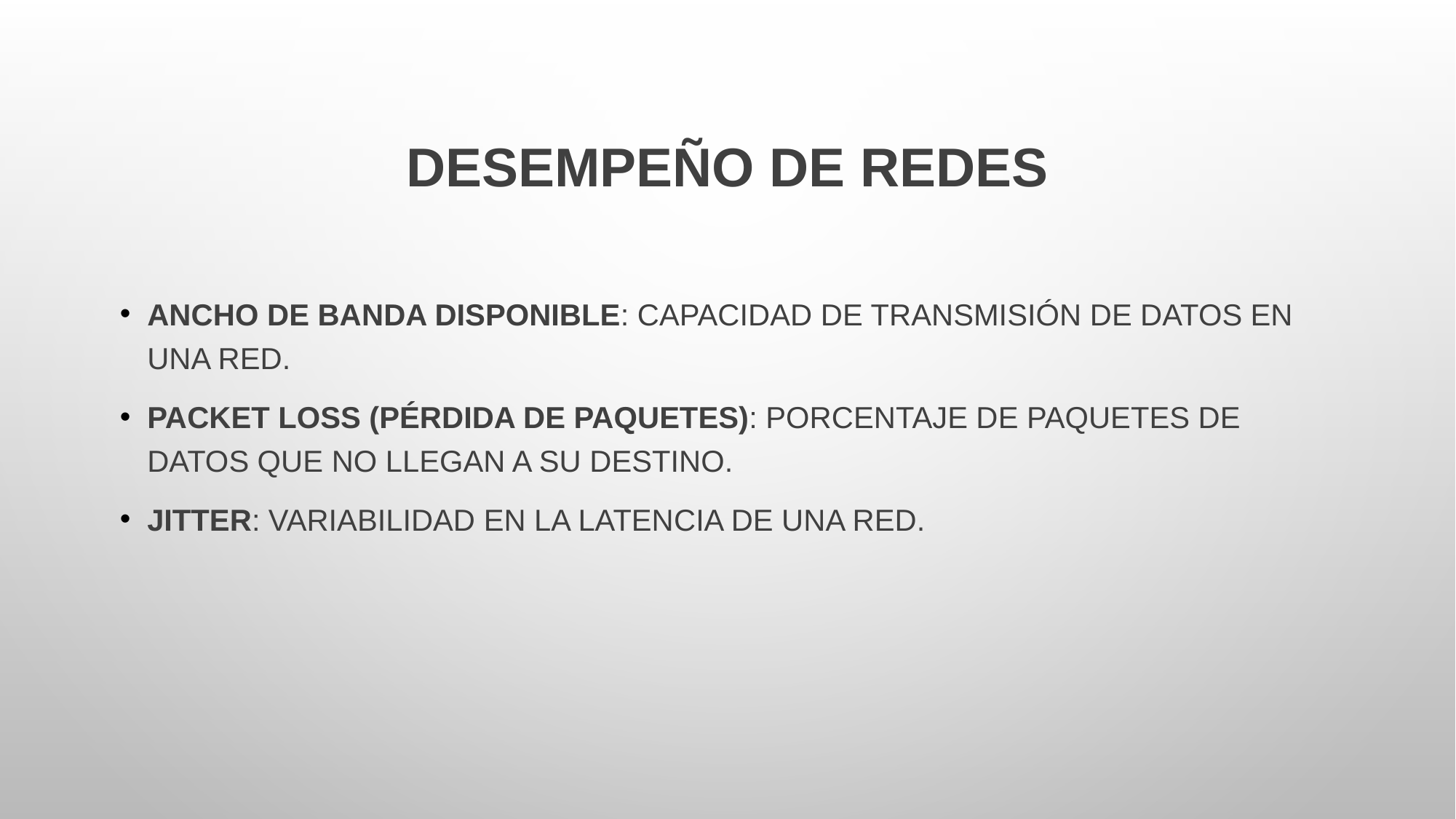

# Desempeño de redes
Ancho de banda disponible: Capacidad de transmisión de datos en una red.
Packet loss (pérdida de paquetes): Porcentaje de paquetes de datos que no llegan a su destino.
Jitter: Variabilidad en la latencia de una red.